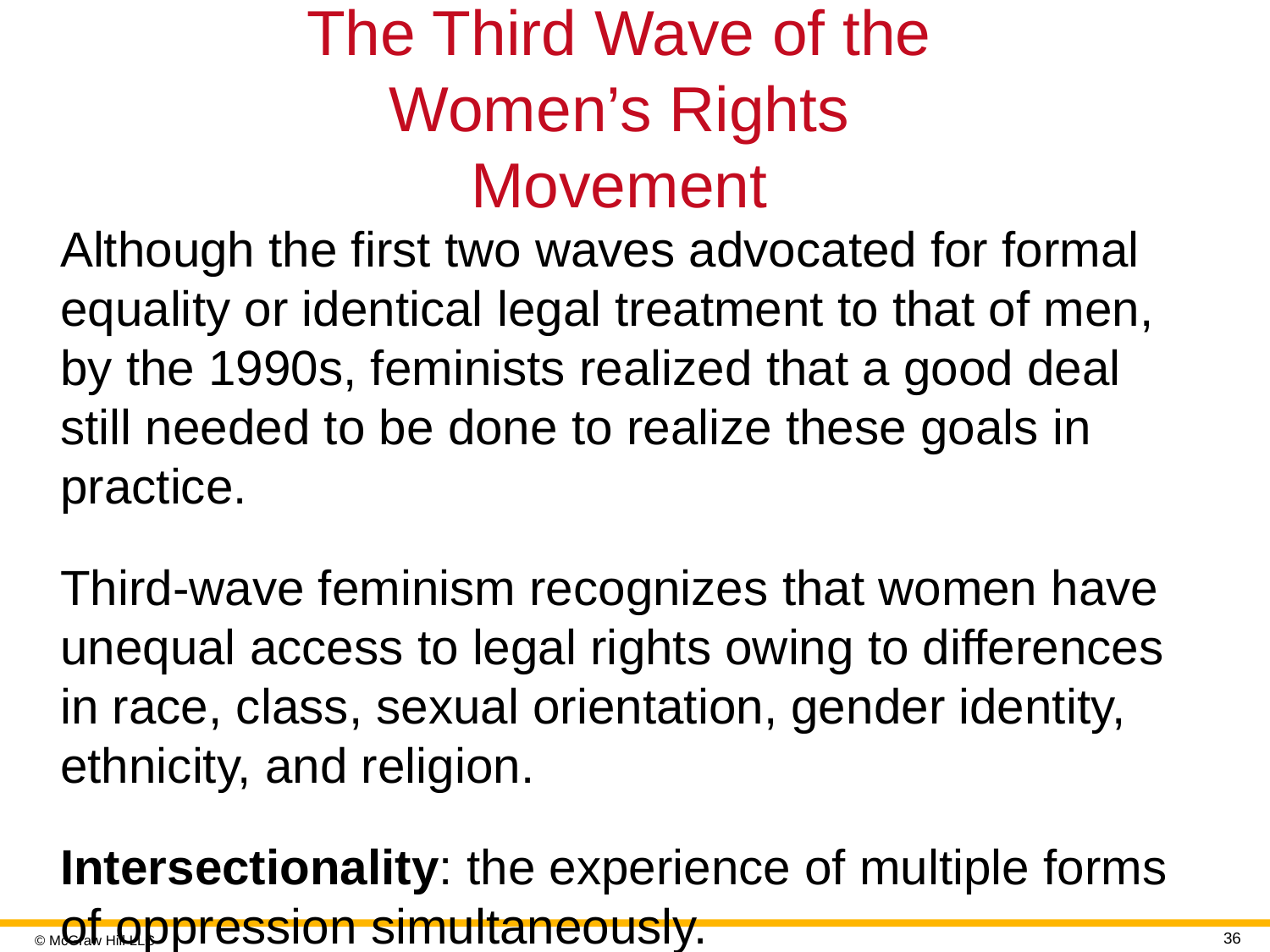

# The Third Wave of the Women’s Rights Movement
Although the first two waves advocated for formal equality or identical legal treatment to that of men, by the 1990s, feminists realized that a good deal still needed to be done to realize these goals in practice.
Third-wave feminism recognizes that women have unequal access to legal rights owing to differences in race, class, sexual orientation, gender identity, ethnicity, and religion.
Intersectionality: the experience of multiple forms of oppression simultaneously.
36